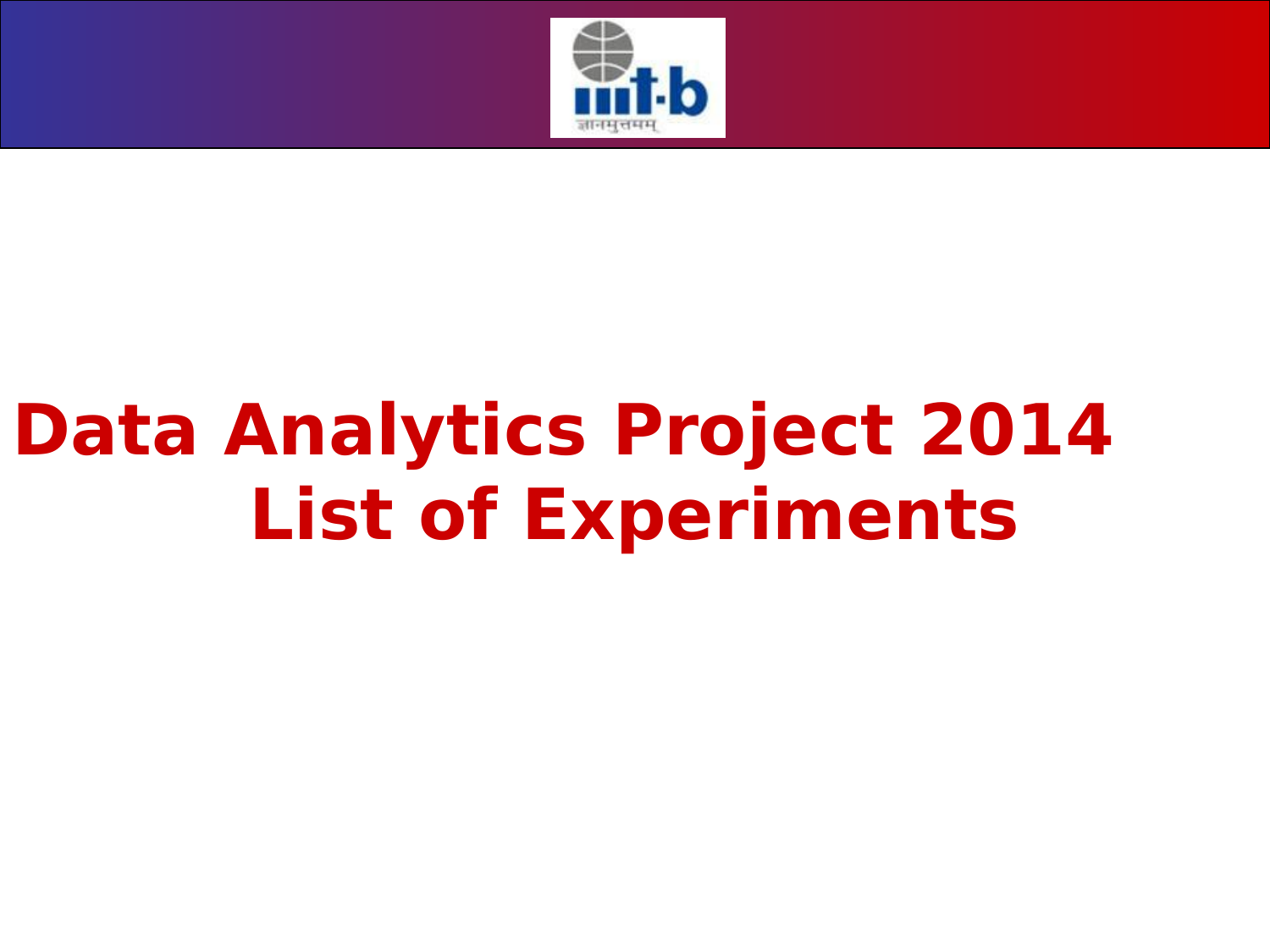

Data Analytics Project 2014
List of Experiments